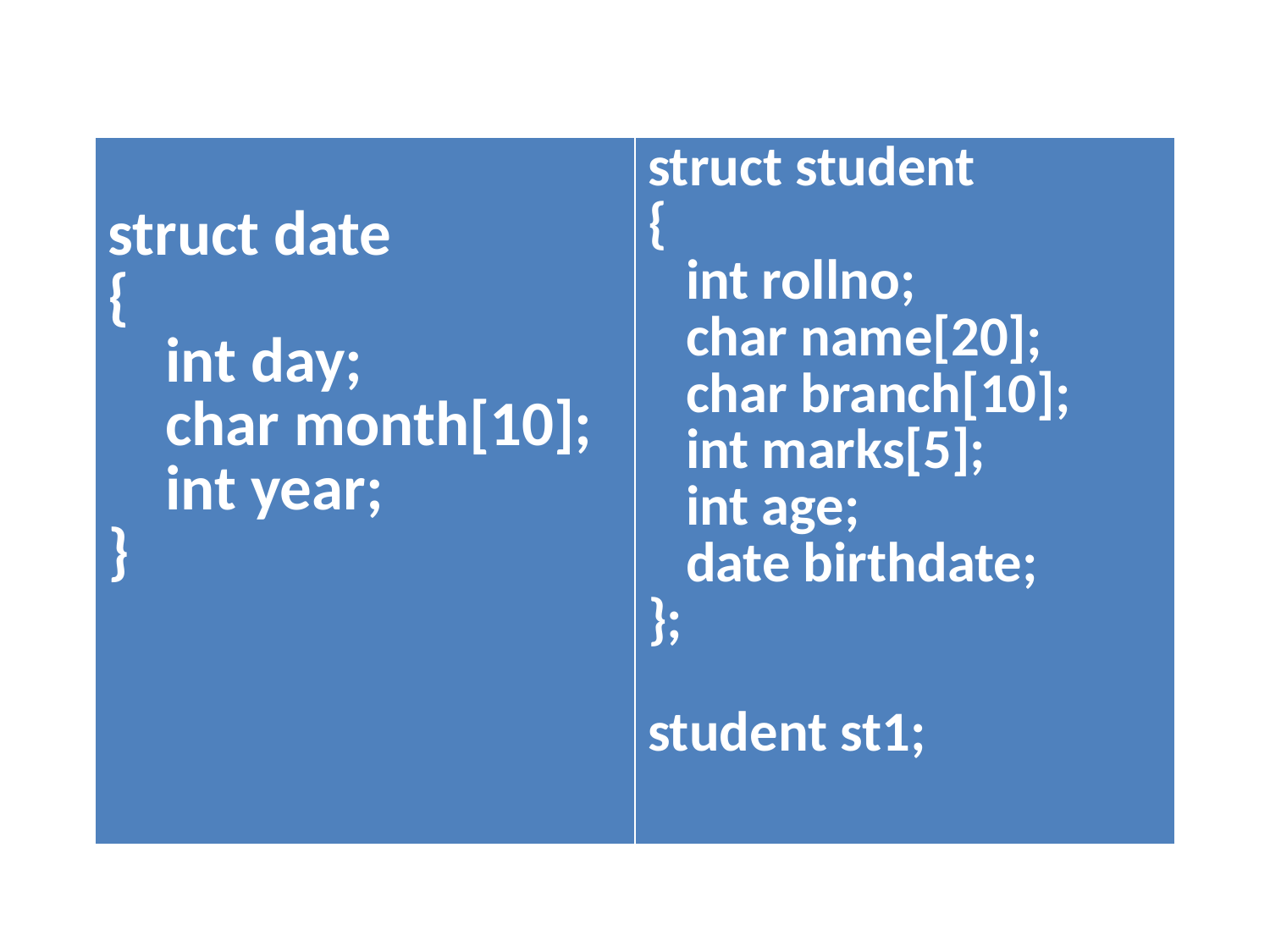

| struct date { int day; char month[10]; int year; } | struct student { int rollno; char name[20]; char branch[10]; int marks[5]; int age; date birthdate; }; student st1; |
| --- | --- |